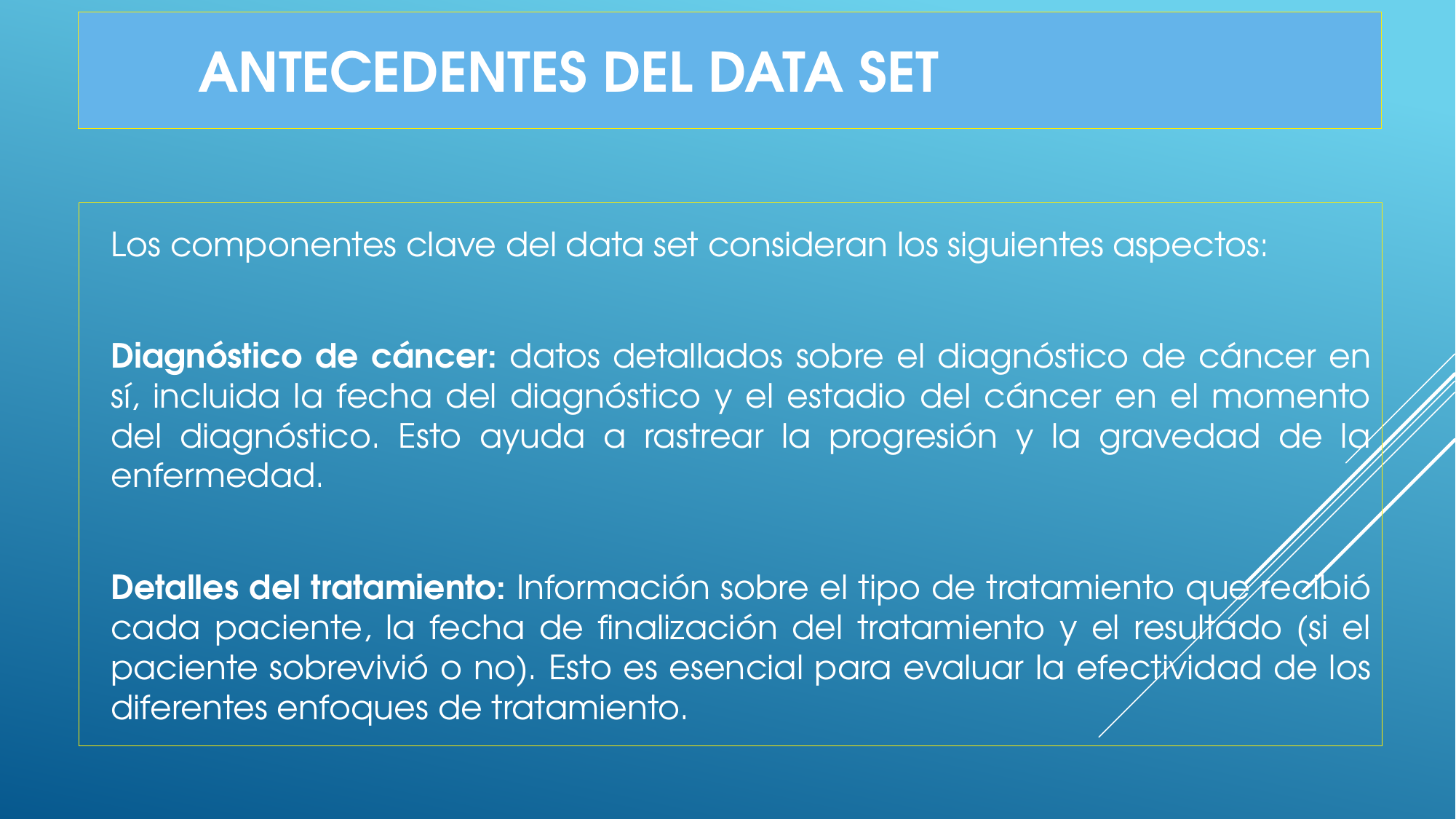

# ANTECEDENTES DEL DATA SET
Los componentes clave del data set consideran los siguientes aspectos:

Diagnóstico de cáncer: datos detallados sobre el diagnóstico de cáncer en sí, incluida la fecha del diagnóstico y el estadio del cáncer en el momento del diagnóstico. Esto ayuda a rastrear la progresión y la gravedad de la enfermedad.

Detalles del tratamiento: Información sobre el tipo de tratamiento que recibió cada paciente, la fecha de finalización del tratamiento y el resultado (si el paciente sobrevivió o no). Esto es esencial para evaluar la efectividad de los diferentes enfoques de tratamiento.